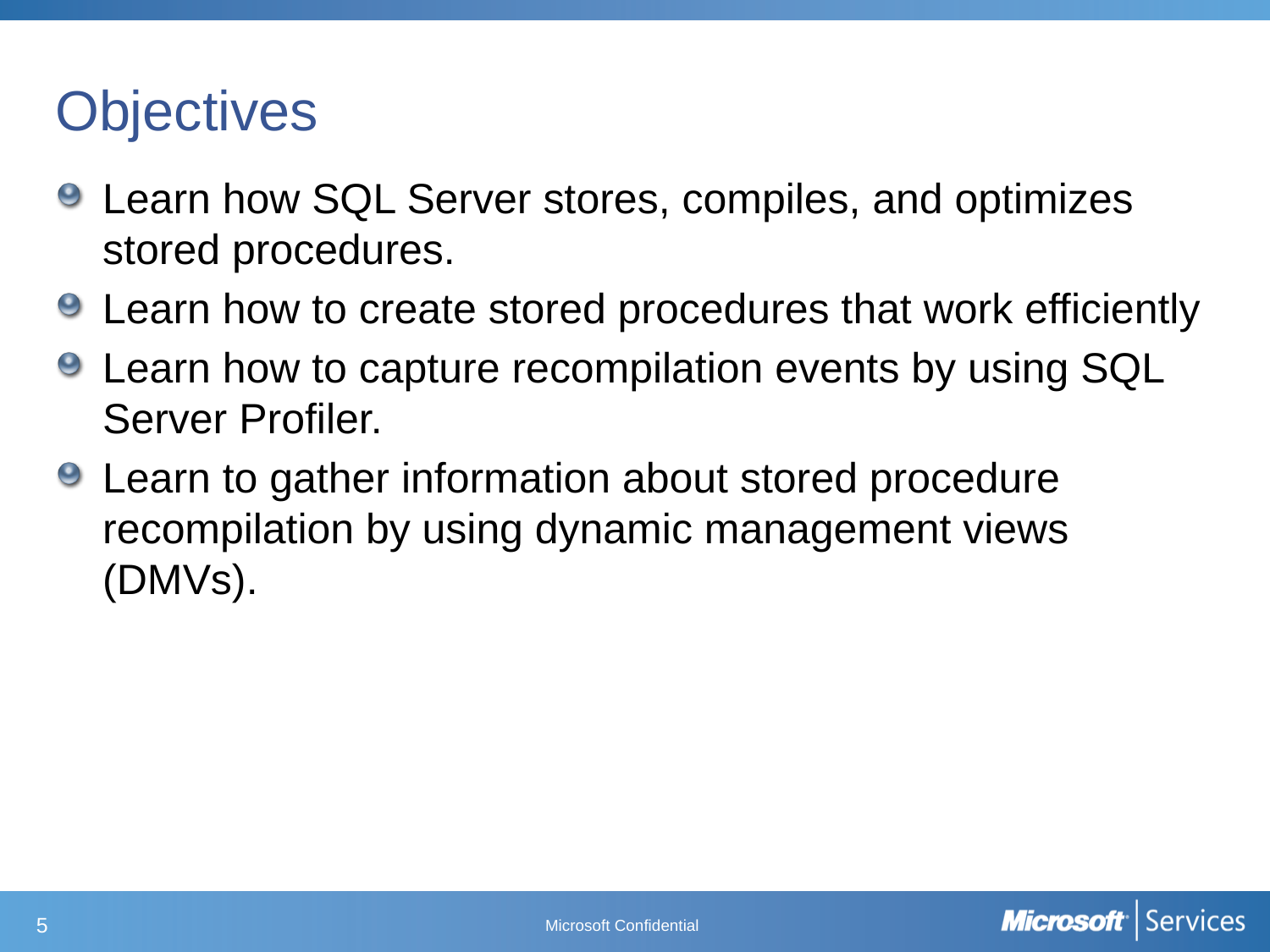

# Objectives
Learn how SQL Server stores, compiles, and optimizes stored procedures.
Learn how to create stored procedures that work efficiently
Learn how to capture recompilation events by using SQL Server Profiler.
Learn to gather information about stored procedure recompilation by using dynamic management views (DMVs).

Microsoft Confidential
5